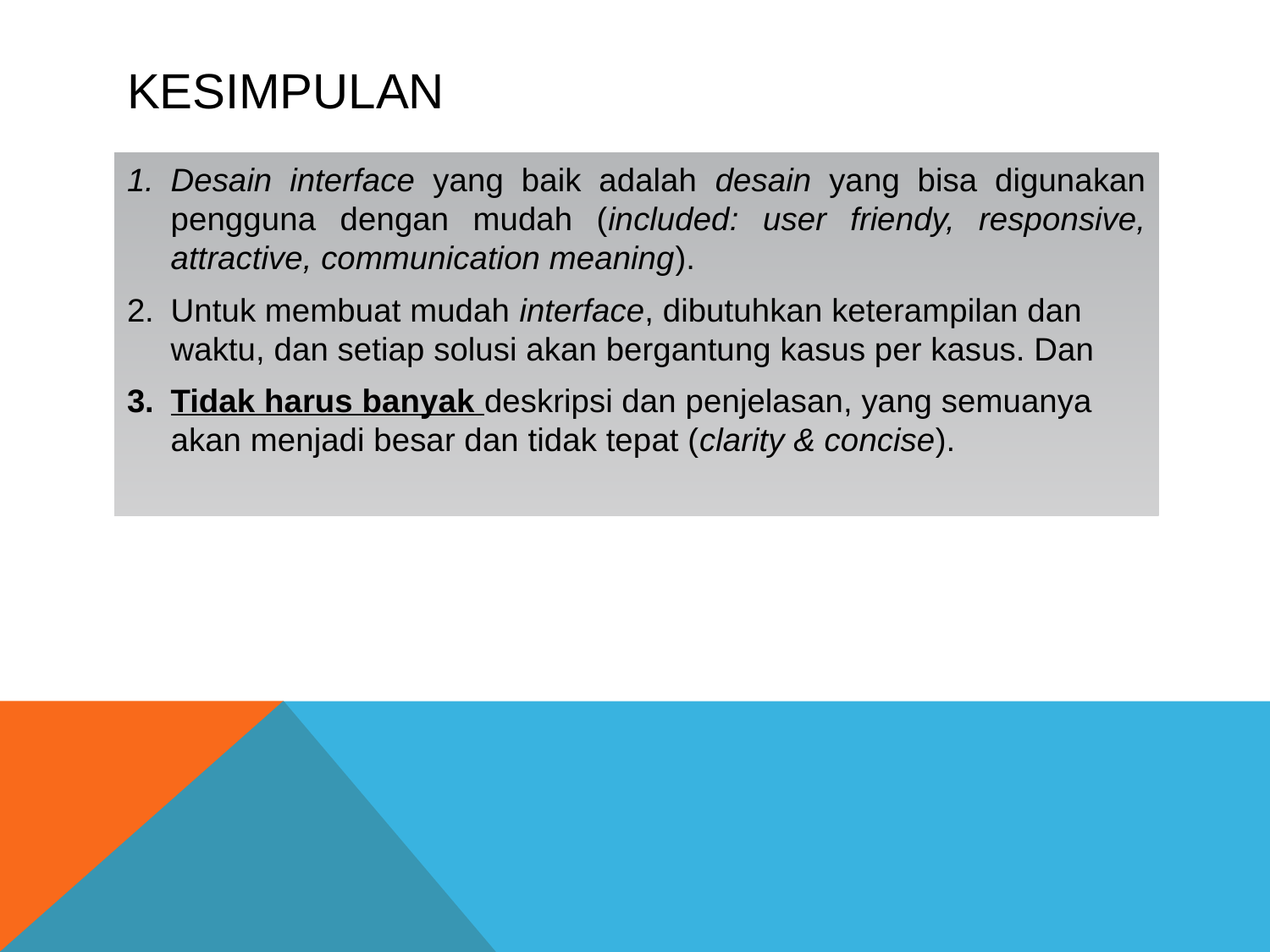

# kesimpulan
Desain interface yang baik adalah desain yang bisa digunakan pengguna dengan mudah (included: user friendy, responsive, attractive, communication meaning).
Untuk membuat mudah interface, dibutuhkan keterampilan dan waktu, dan setiap solusi akan bergantung kasus per kasus. Dan
Tidak harus banyak deskripsi dan penjelasan, yang semuanya akan menjadi besar dan tidak tepat (clarity & concise).